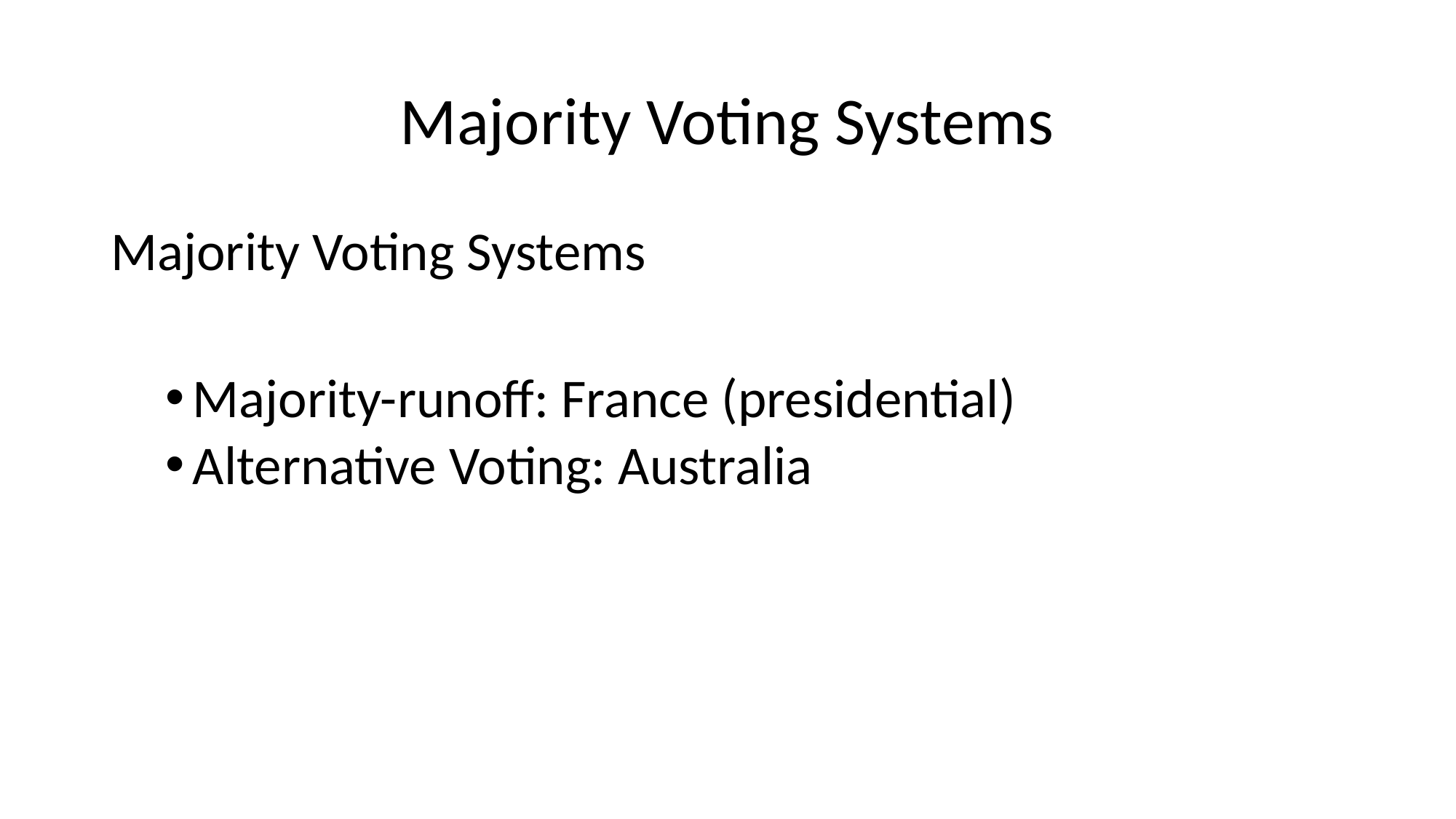

# Majority Voting Systems
Majority Voting Systems

Majority-runoff: France (presidential)
Alternative Voting: Australia